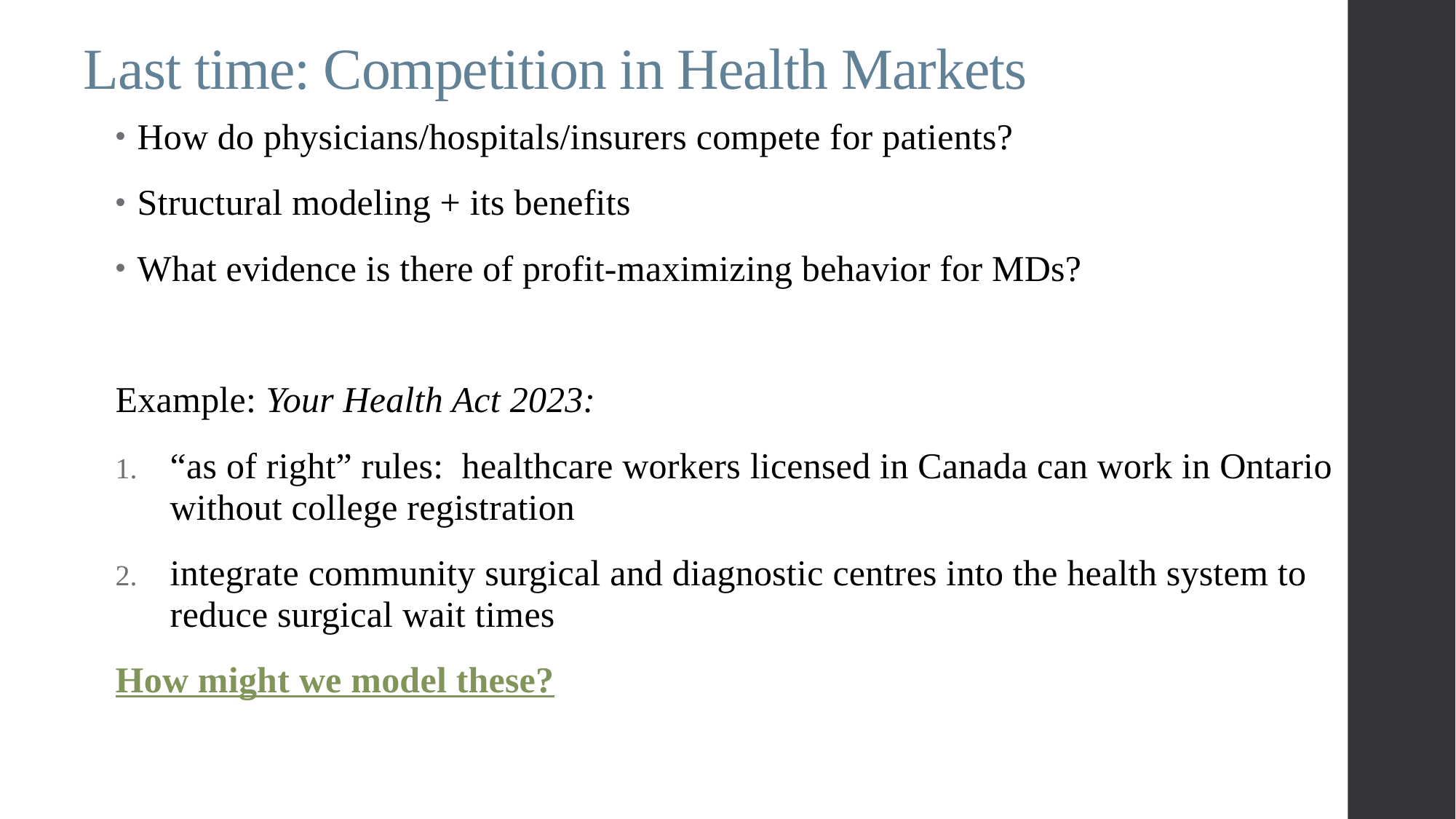

# Last time: Competition in Health Markets
How do physicians/hospitals/insurers compete for patients?
Structural modeling + its benefits
What evidence is there of profit-maximizing behavior for MDs?

Example: Your Health Act 2023:
“as of right” rules:  healthcare workers licensed in Canada can work in Ontario without college registration
integrate community surgical and diagnostic centres into the health system to reduce surgical wait times
How might we model these?